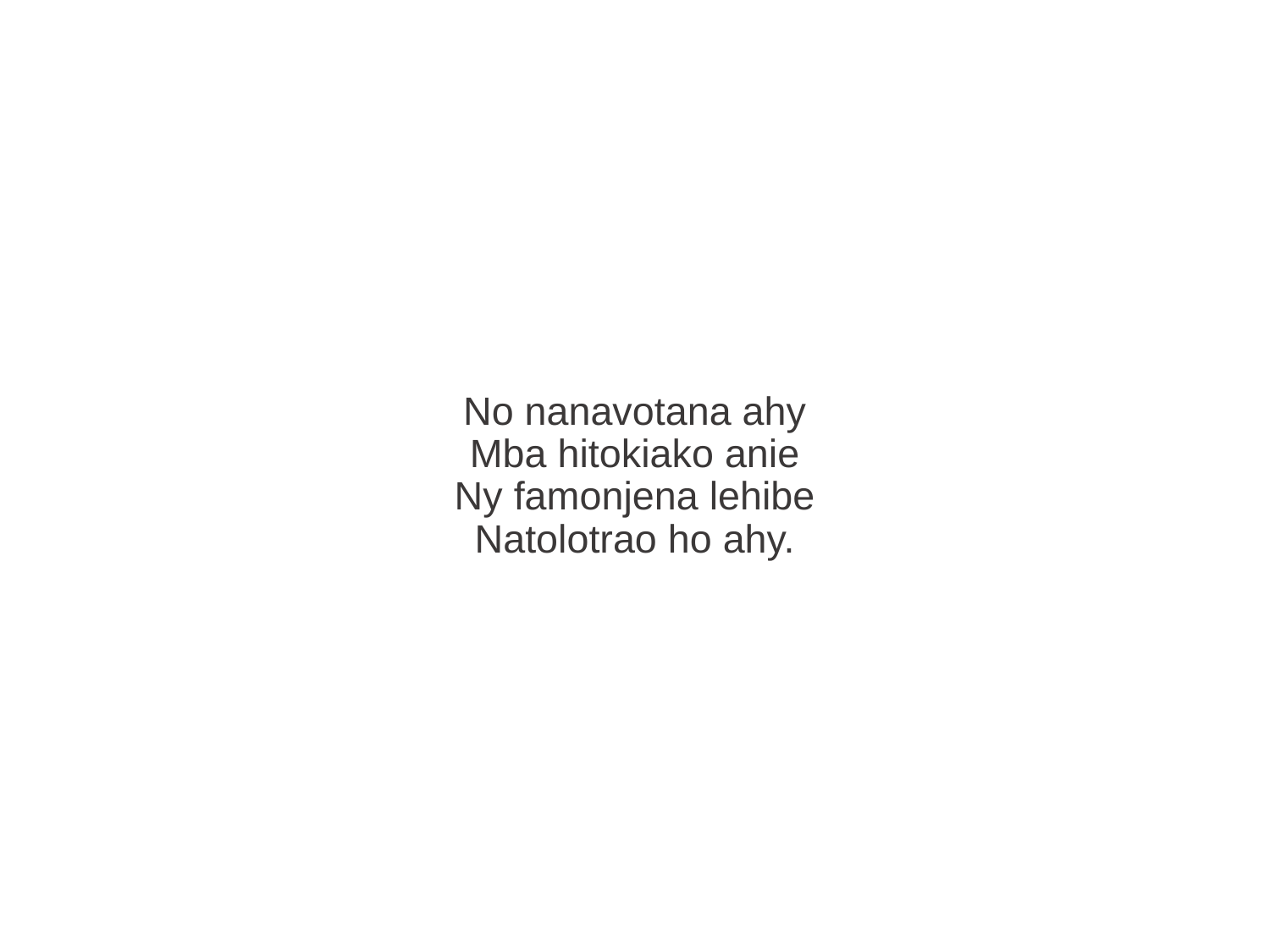

No nanavotana ahy
Mba hitokiako anie
Ny famonjena lehibe
Natolotrao ho ahy.